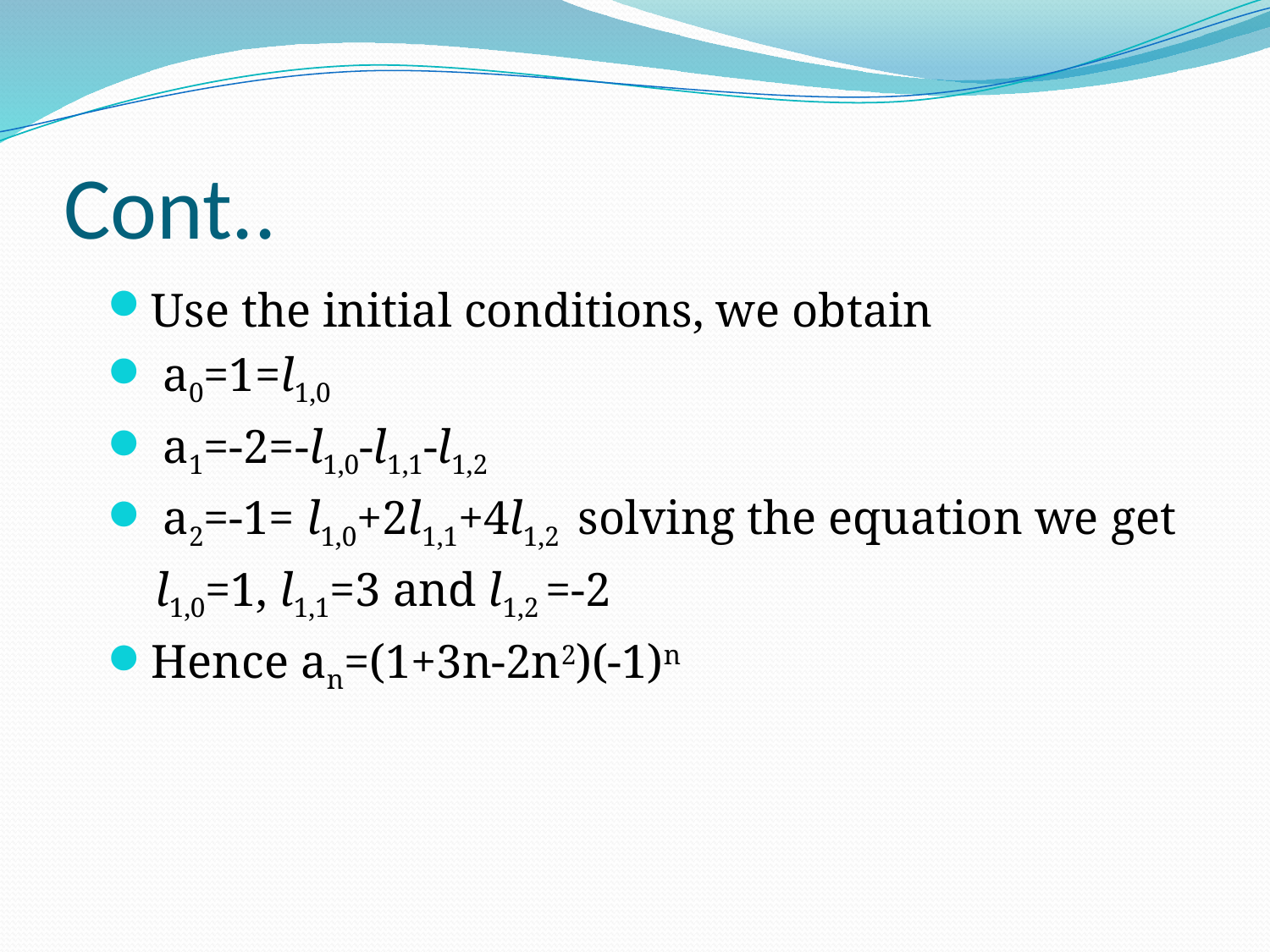

# Cont..
Use the initial conditions, we obtain
 a0=1=l1,0
 a1=-2=-l1,0-l1,1-l1,2
 a2=-1= l1,0+2l1,1+4l1,2  solving the equation we get
    l1,0=1, l1,1=3 and l1,2 =-2
Hence an=(1+3n-2n2)(-1)n